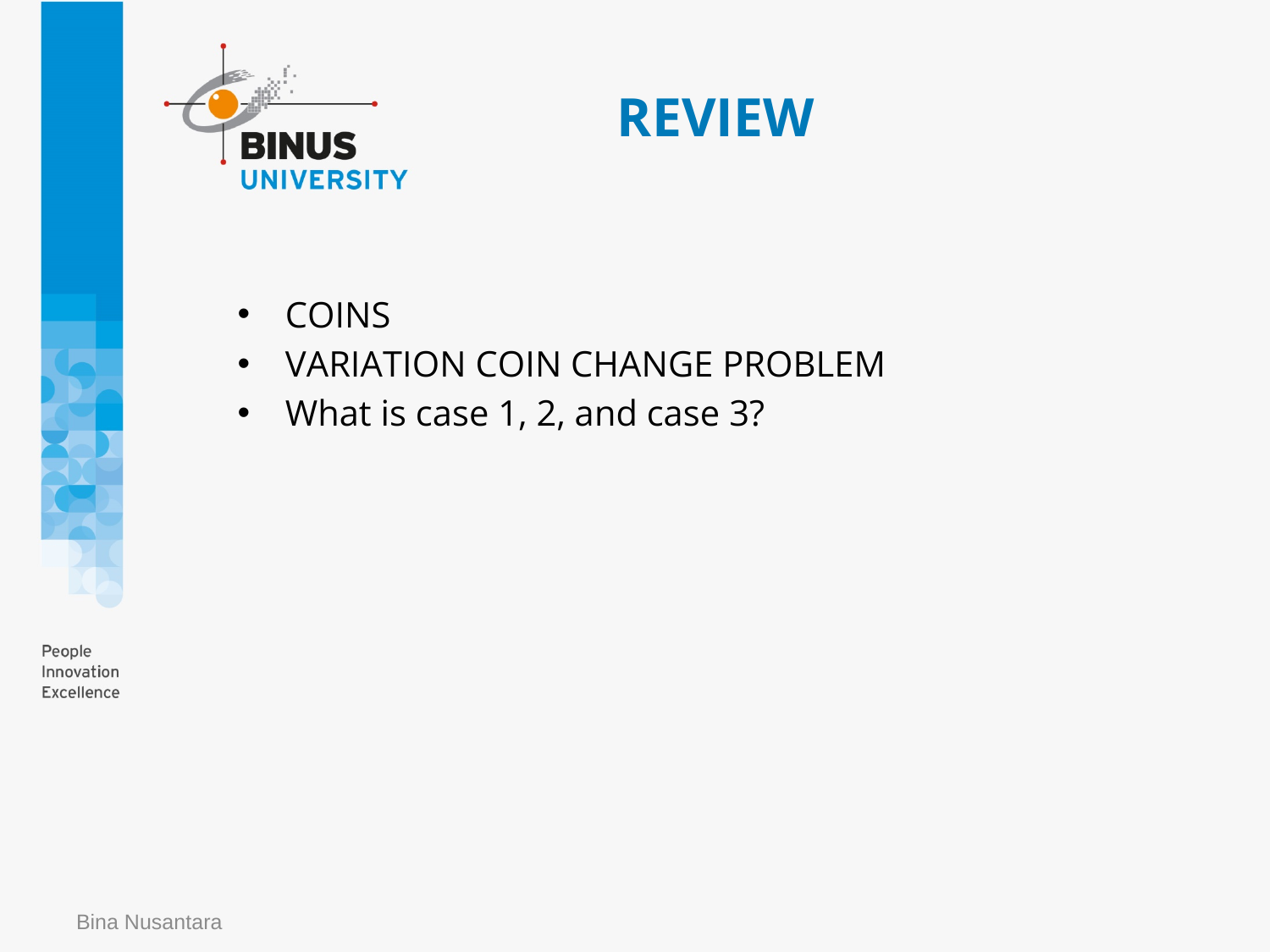

# REVIEW
COINS
VARIATION COIN CHANGE PROBLEM
What is case 1, 2, and case 3?
Bina Nusantara